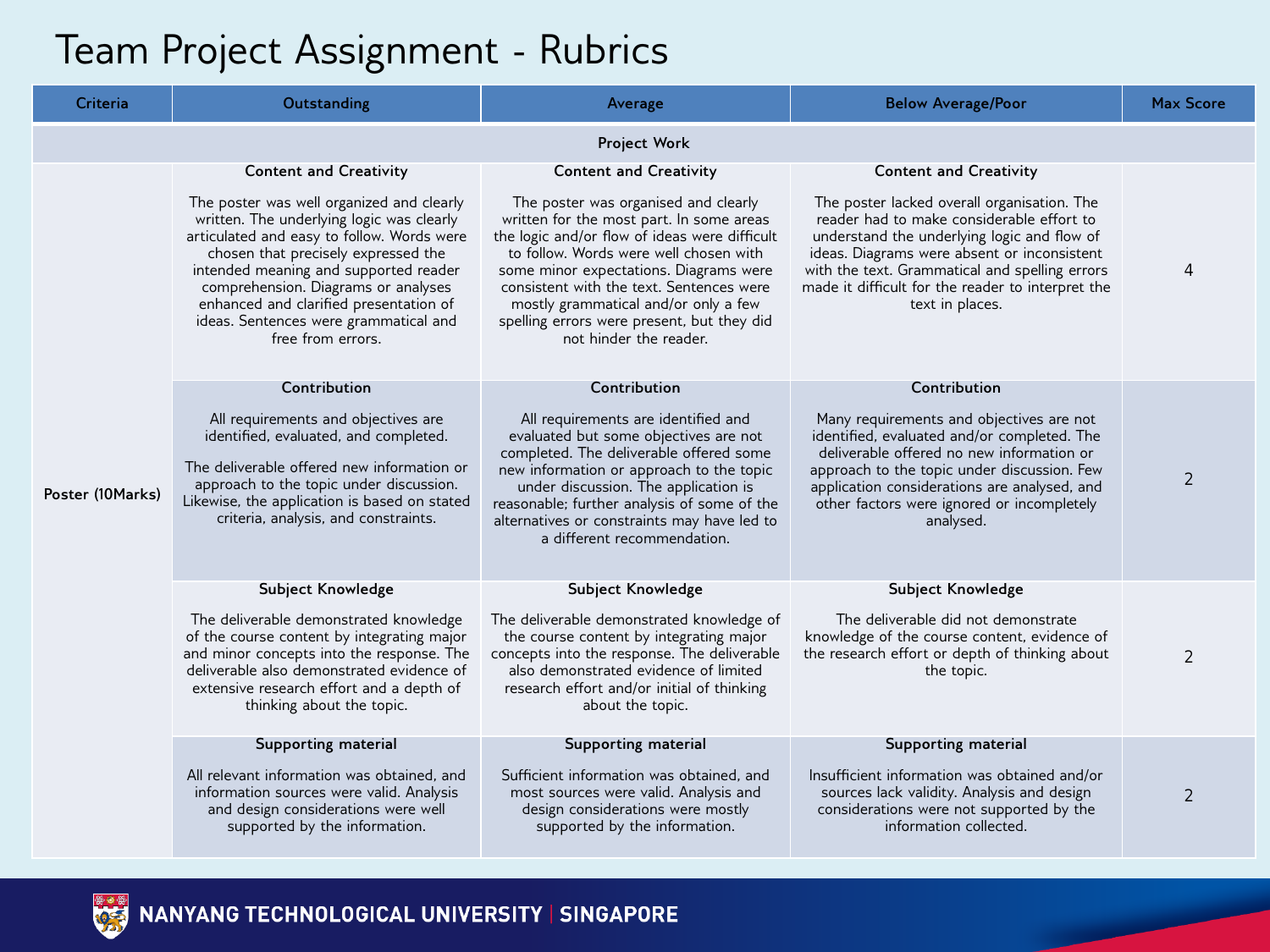

# Team Project Assignment - Rubrics
| Criteria | Outstanding | Average | Below Average/Poor | Max Score |
| --- | --- | --- | --- | --- |
| Project Work |  |  |  |  |
| Poster (10Marks) | Content and Creativity The poster was well organized and clearly written. The underlying logic was clearly articulated and easy to follow. Words were chosen that precisely expressed the intended meaning and supported reader comprehension. Diagrams or analyses enhanced and clarified presentation of ideas. Sentences were grammatical and free from errors. | Content and Creativity The poster was organised and clearly written for the most part. In some areas the logic and/or flow of ideas were difficult to follow. Words were well chosen with some minor expectations. Diagrams were consistent with the text. Sentences were mostly grammatical and/or only a few spelling errors were present, but they did not hinder the reader. | Content and Creativity The poster lacked overall organisation. The reader had to make considerable effort to understand the underlying logic and flow of ideas. Diagrams were absent or inconsistent with the text. Grammatical and spelling errors made it difficult for the reader to interpret the text in places. | 4 |
|  | Contribution All requirements and objectives are identified, evaluated, and completed. The deliverable offered new information or approach to the topic under discussion. Likewise, the application is based on stated criteria, analysis, and constraints. | Contribution All requirements are identified and evaluated but some objectives are not completed. The deliverable offered some new information or approach to the topic under discussion. The application is reasonable; further analysis of some of the alternatives or constraints may have led to a different recommendation. | Contribution Many requirements and objectives are not identified, evaluated and/or completed. The deliverable offered no new information or approach to the topic under discussion. Few application considerations are analysed, and other factors were ignored or incompletely analysed. | 2 |
|  | Subject Knowledge The deliverable demonstrated knowledge of the course content by integrating major and minor concepts into the response. The deliverable also demonstrated evidence of extensive research effort and a depth of thinking about the topic. | Subject Knowledge The deliverable demonstrated knowledge of the course content by integrating major concepts into the response. The deliverable also demonstrated evidence of limited research effort and/or initial of thinking about the topic. | Subject Knowledge The deliverable did not demonstrate knowledge of the course content, evidence of the research effort or depth of thinking about the topic. | 2 |
|  | Supporting material All relevant information was obtained, and information sources were valid. Analysis and design considerations were well supported by the information. | Supporting material Sufficient information was obtained, and most sources were valid. Analysis and design considerations were mostly supported by the information. | Supporting material Insufficient information was obtained and/or sources lack validity. Analysis and design considerations were not supported by the information collected. | 2 |
24